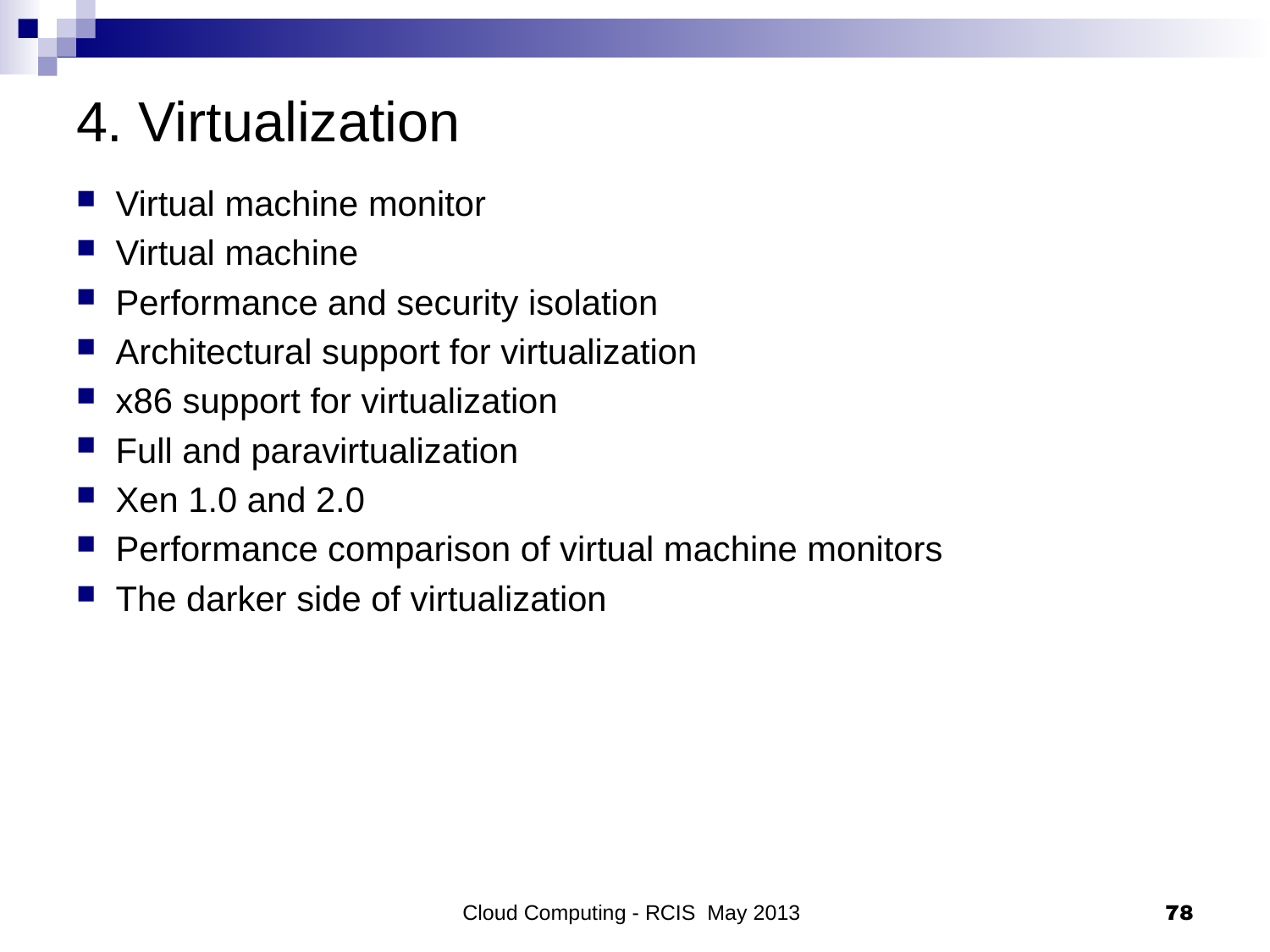

# 4. Virtualization
  Virtual machine monitor
  Virtual machine
  Performance and security isolation
  Architectural support for virtualization
  x86 support for virtualization
  Full and paravirtualization
  Xen 1.0 and 2.0
  Performance comparison of virtual machine monitors
  The darker side of virtualization

Cloud Computing - RCIS  May 2013
78